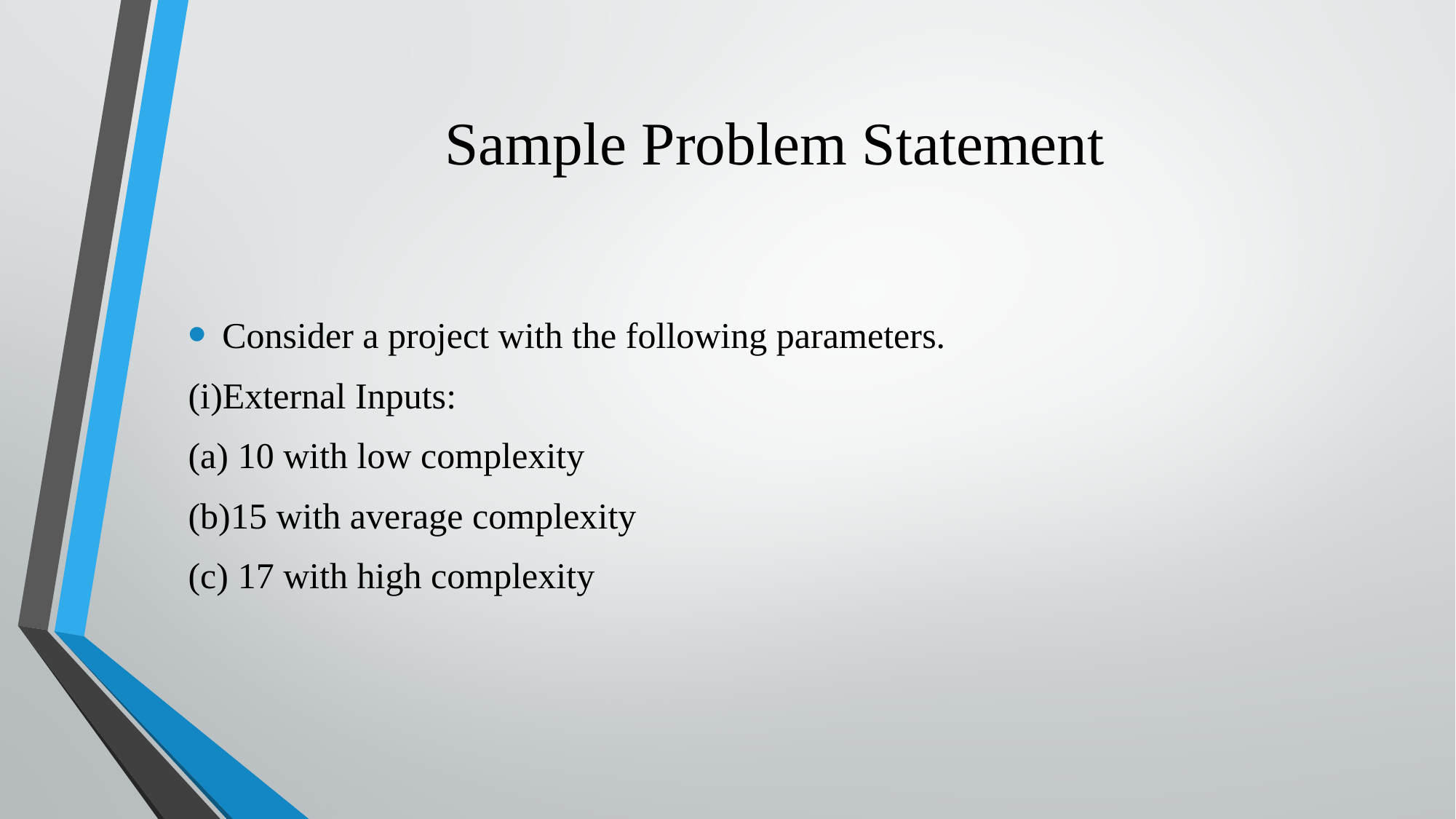

# Sample Problem Statement
Consider a project with the following parameters.
(i)External Inputs:
(a) 10 with low complexity
(b)15 with average complexity
(c) 17 with high complexity